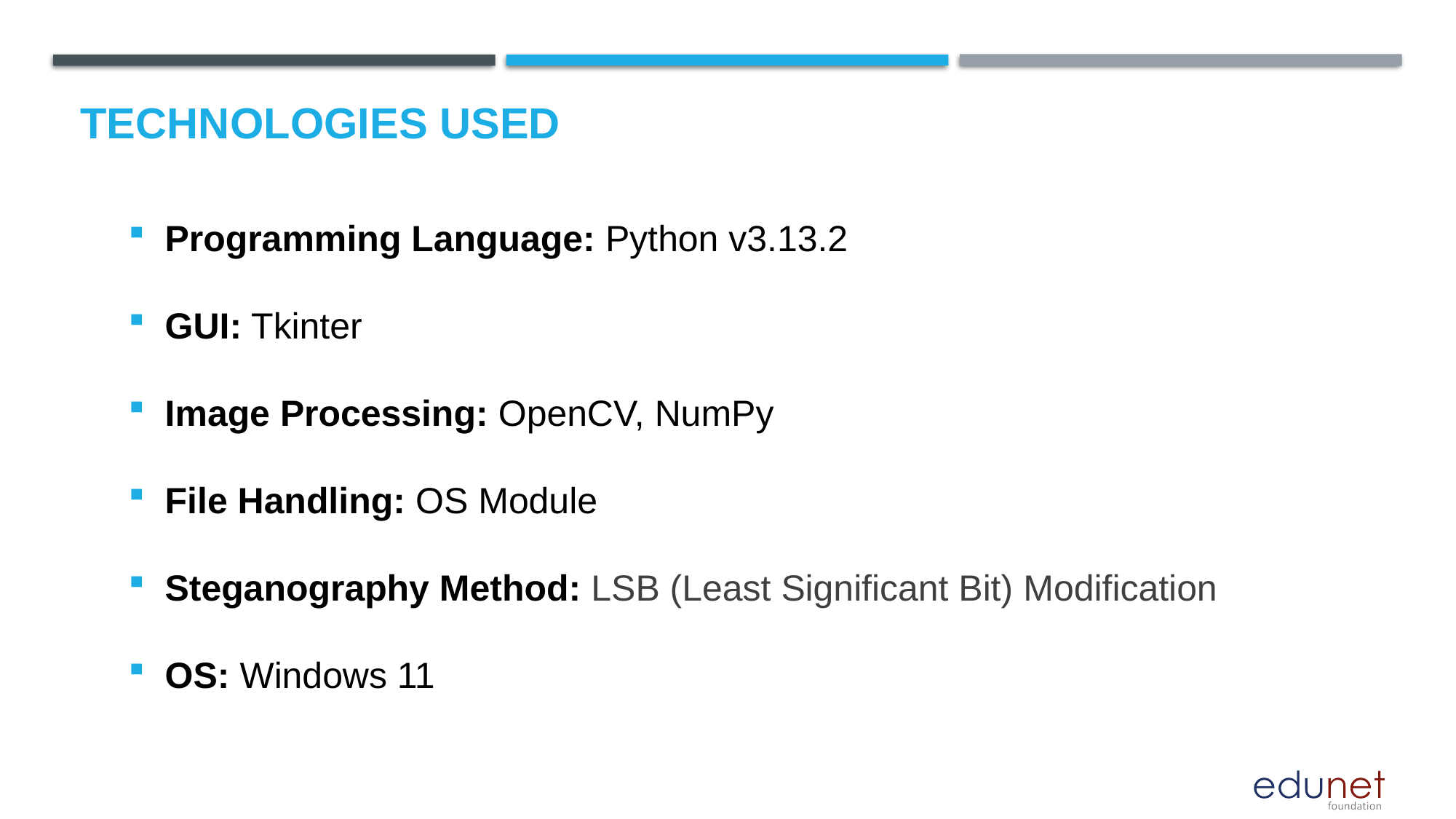

# TechnologIES used
Programming Language: Python v3.13.2
GUI: Tkinter
Image Processing: OpenCV, NumPy
File Handling: OS Module
Steganography Method: LSB (Least Significant Bit) Modification
OS: Windows 11